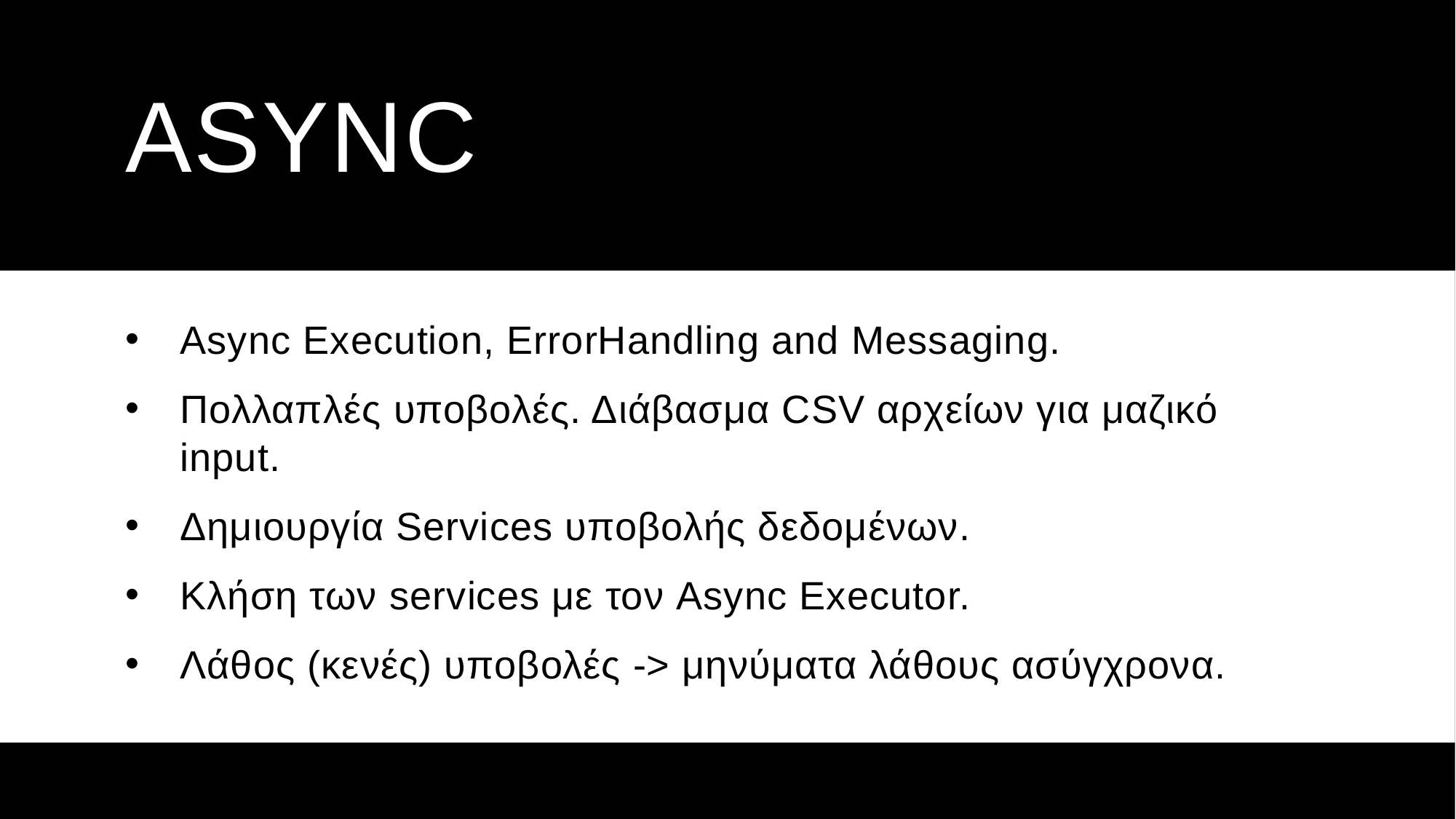

# Async

Async Execution, ErrorHandling and Messaging.
Πολλαπλές υποβολές. Διάβασμα CSV αρχείων για μαζικό input.
Δημιουργία Services υποβολής δεδομένων.
Κλήση των services με τον Async Executor.
Λάθος (κενές) υποβολές -> μηνύματα λάθους ασύγχρονα.